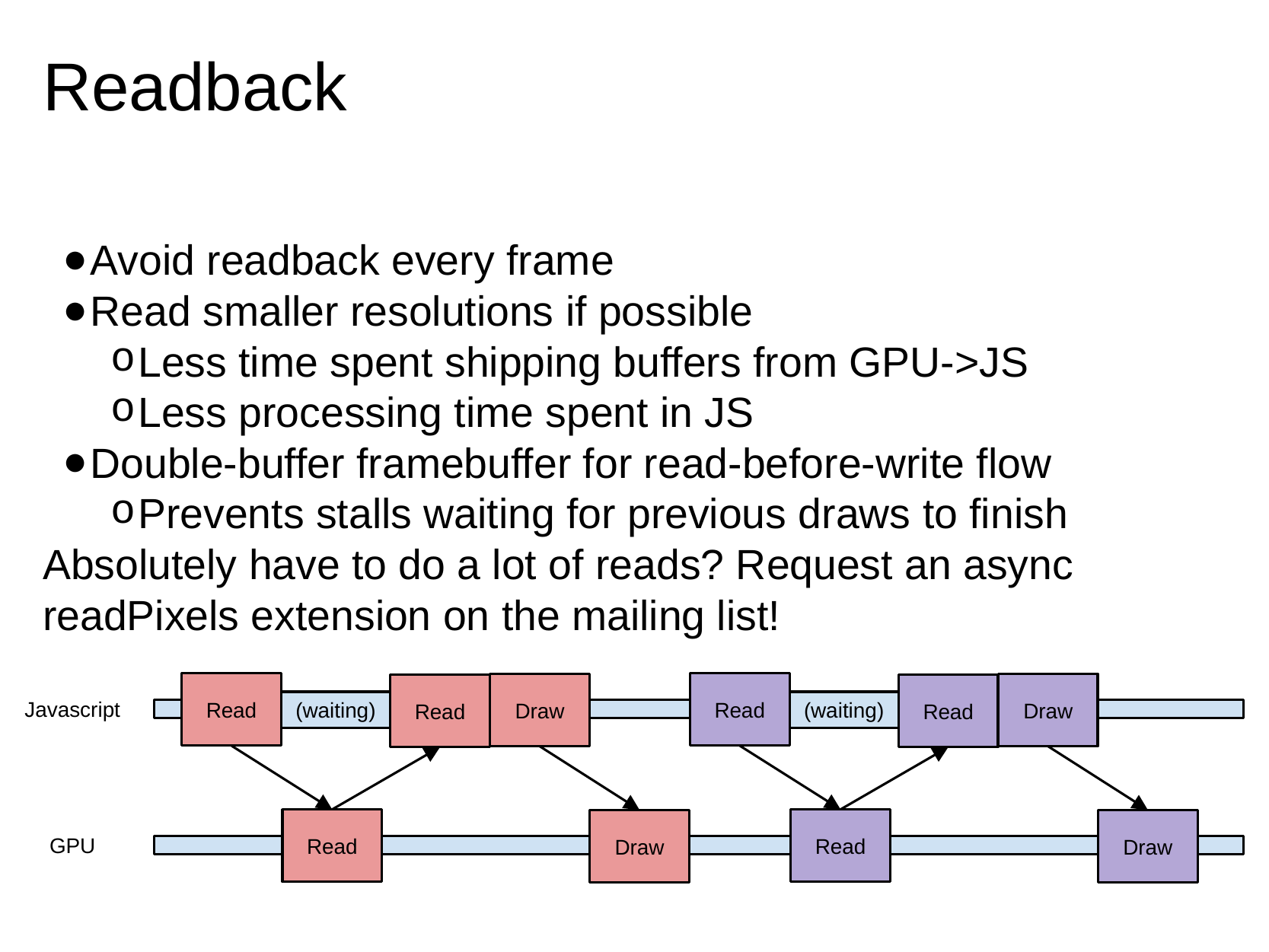

# Readback
Avoid readback every frame
Read smaller resolutions if possible
Less time spent shipping buffers from GPU->JS
Less processing time spent in JS
Double-buffer framebuffer for read-before-write flow
Prevents stalls waiting for previous draws to finish
Absolutely have to do a lot of reads? Request an async readPixels extension on the mailing list!
Read
Read
Draw
Draw
Read
Read
Javascript
(waiting)
(waiting)

Read
Read
Draw
Draw
GPU